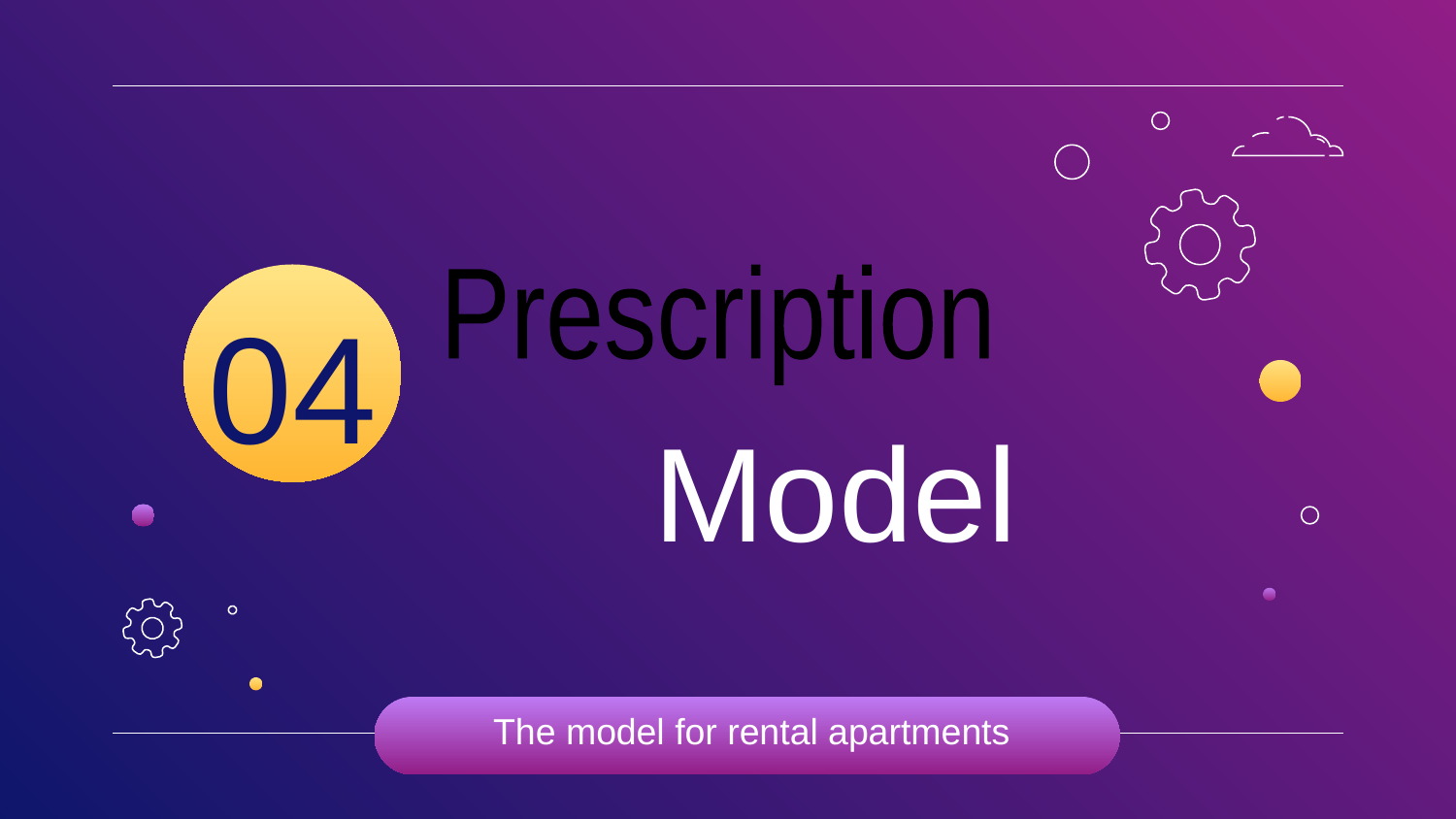

# Model

Prescription
04

The model for rental apartments